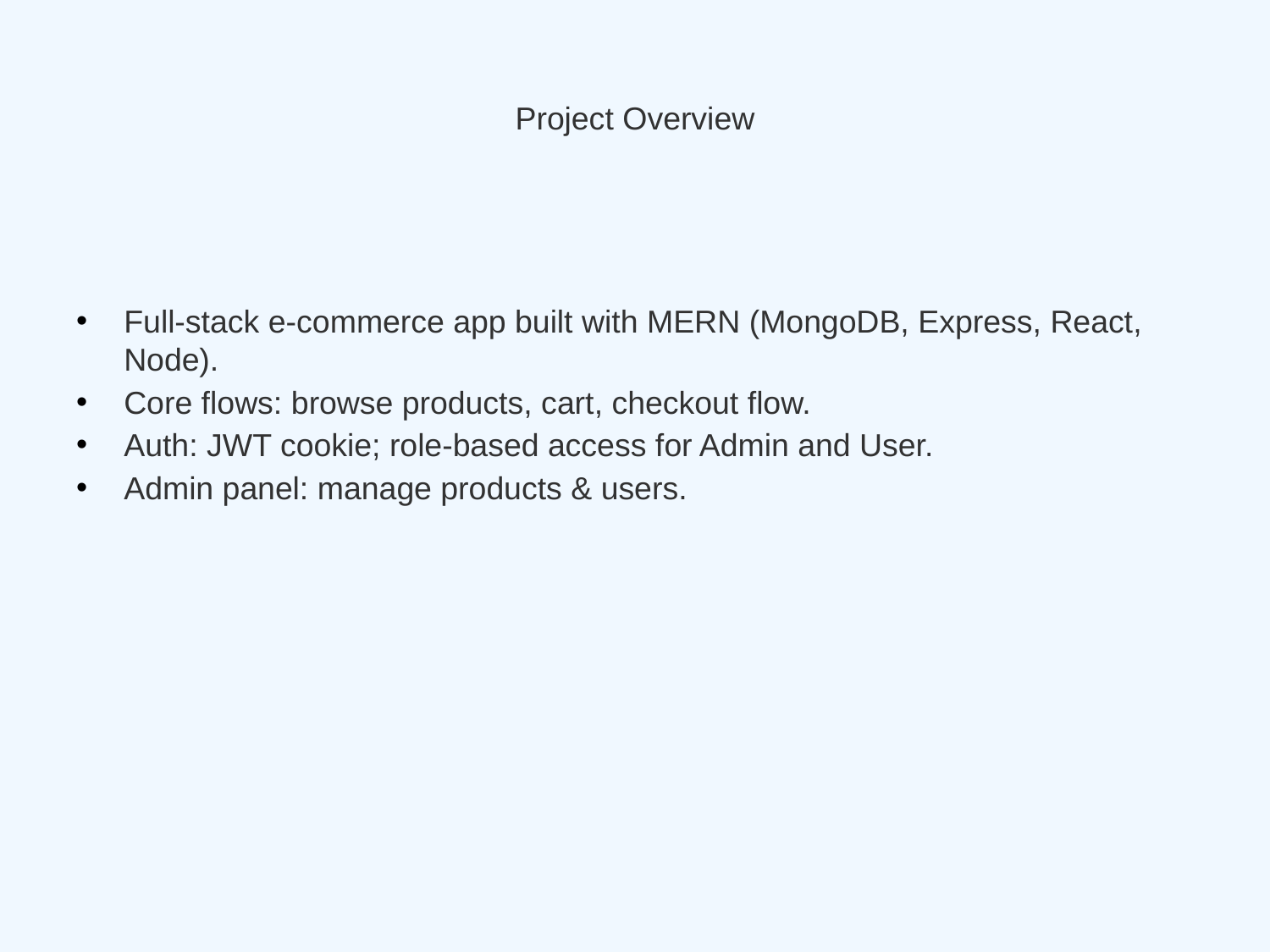

# Project Overview

Full‑stack e‑commerce app built with MERN (MongoDB, Express, React, Node).
Core flows: browse products, cart, checkout flow.
Auth: JWT cookie; role‑based access for Admin and User.
Admin panel: manage products & users.